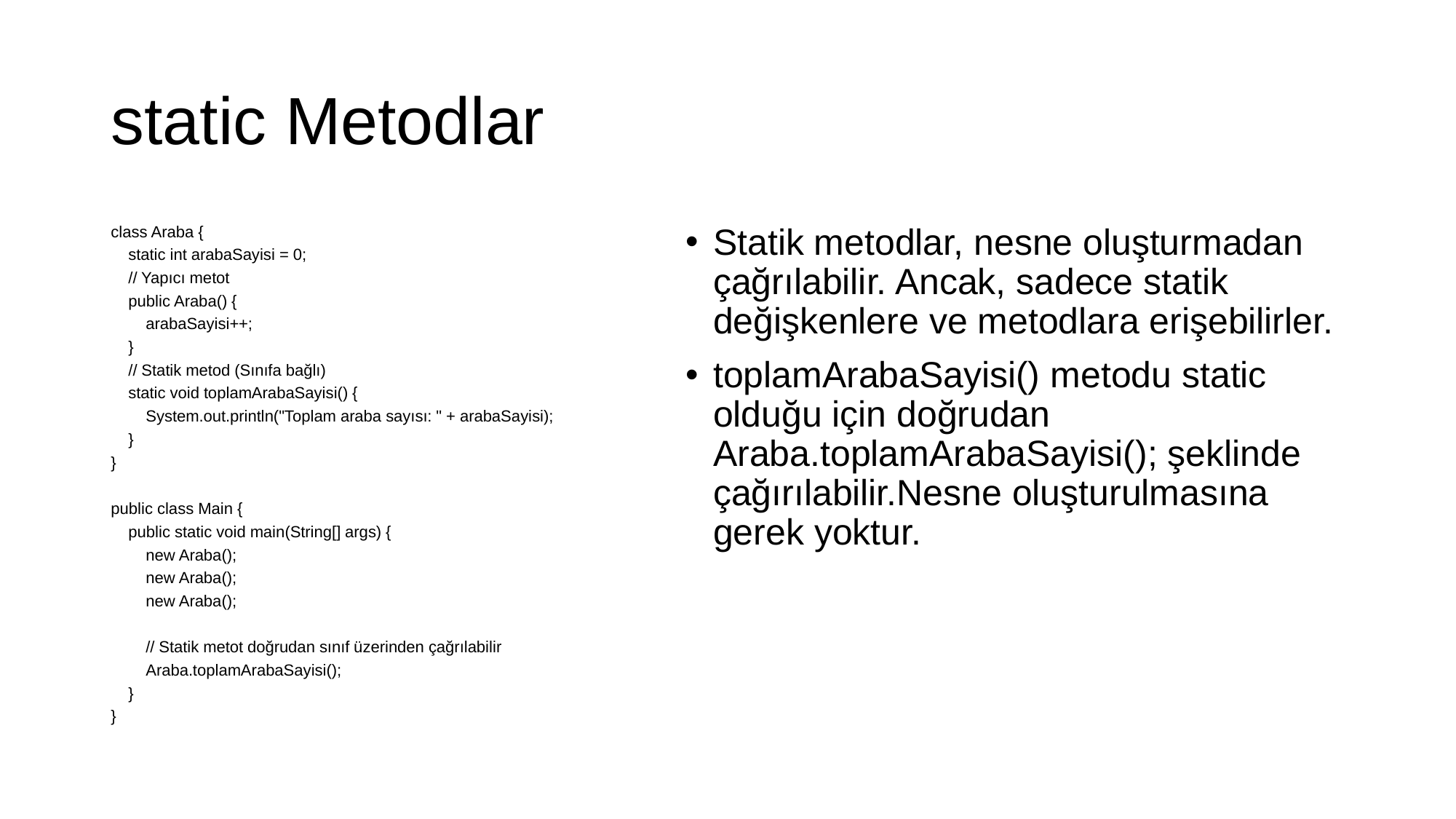

# static Metodlar
class Araba {
    static int arabaSayisi = 0;
    // Yapıcı metot
    public Araba() {
        arabaSayisi++;
    }
    // Statik metod (Sınıfa bağlı)
    static void toplamArabaSayisi() {
        System.out.println("Toplam araba sayısı: " + arabaSayisi);
    }
}

public class Main {
    public static void main(String[] args) {
        new Araba();
        new Araba();
        new Araba();

        // Statik metot doğrudan sınıf üzerinden çağrılabilir
        Araba.toplamArabaSayisi();
    }
}

Statik metodlar, nesne oluşturmadan çağrılabilir. Ancak, sadece statik değişkenlere ve metodlara erişebilirler.
toplamArabaSayisi() metodu static olduğu için doğrudan Araba.toplamArabaSayisi(); şeklinde çağırılabilir.Nesne oluşturulmasına gerek yoktur.